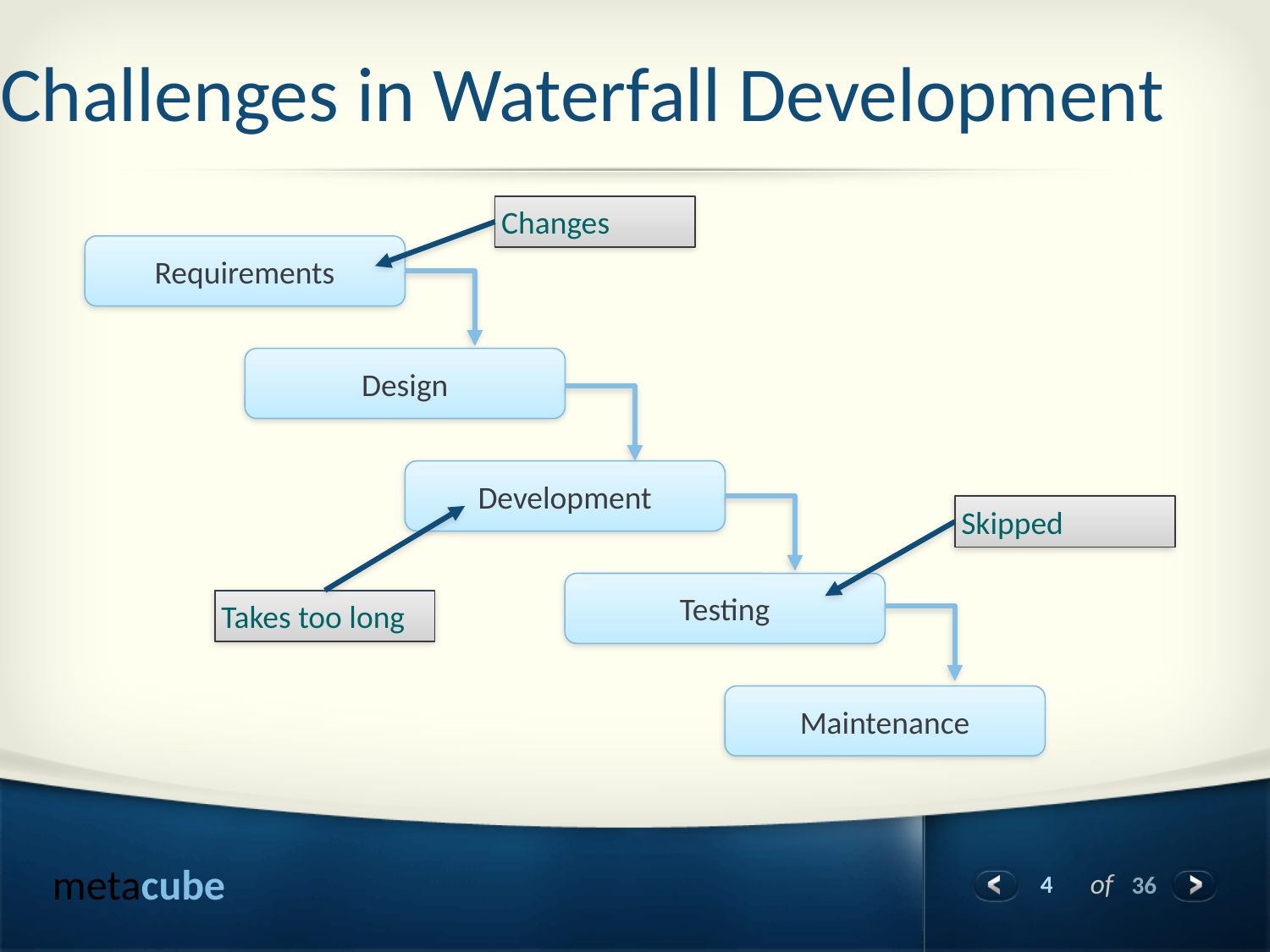

Challenges in Waterfall Development
Changes

Requirements

Design

Development

Skipped

Testing
Takes too long

Maintenance
4